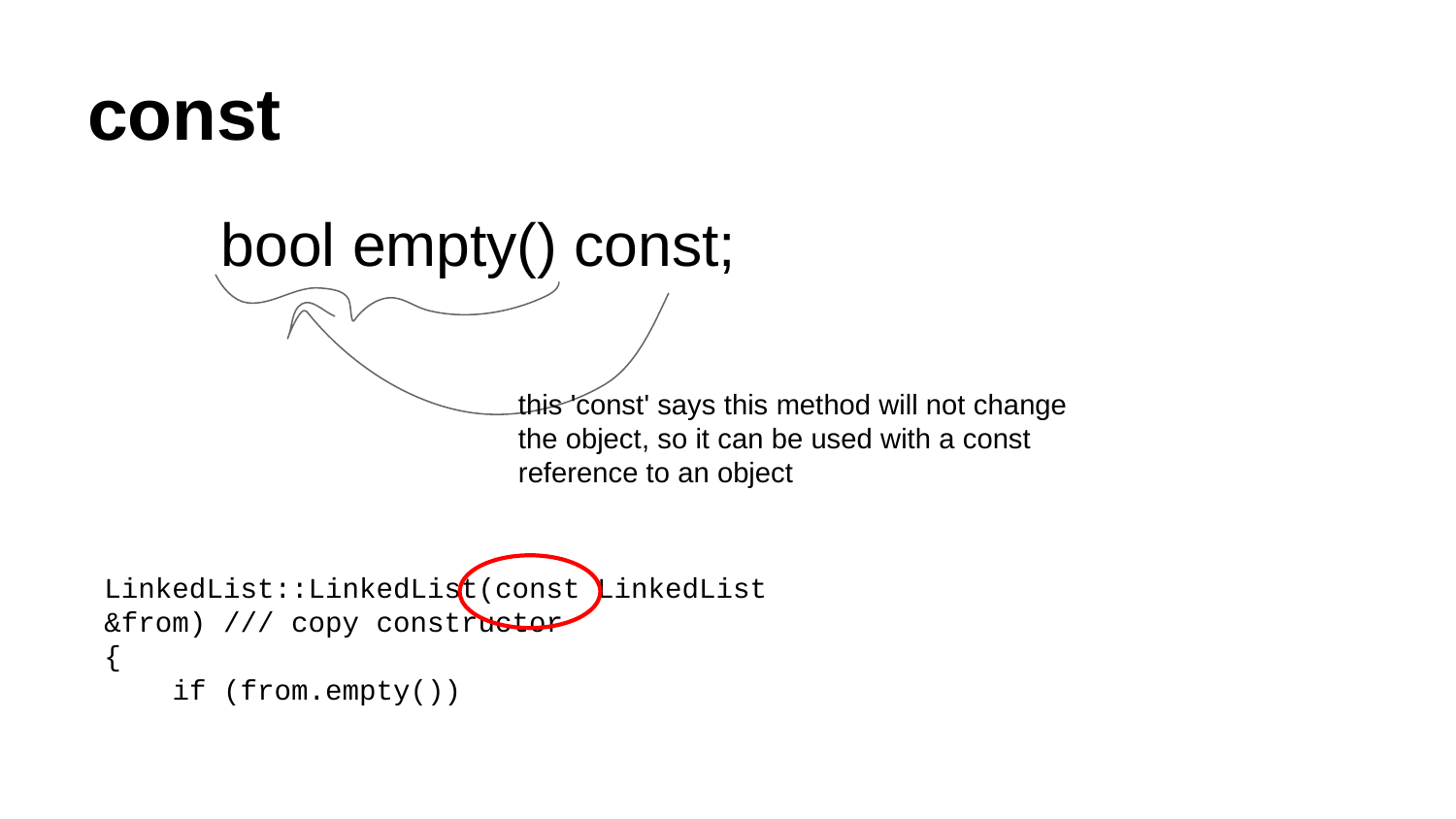

# const
        bool empty() const;

this 'const' says this method will not change the object, so it can be used with a const reference to an object
LinkedList::LinkedList(const LinkedList &from) /// copy constructor
{
    if (from.empty())